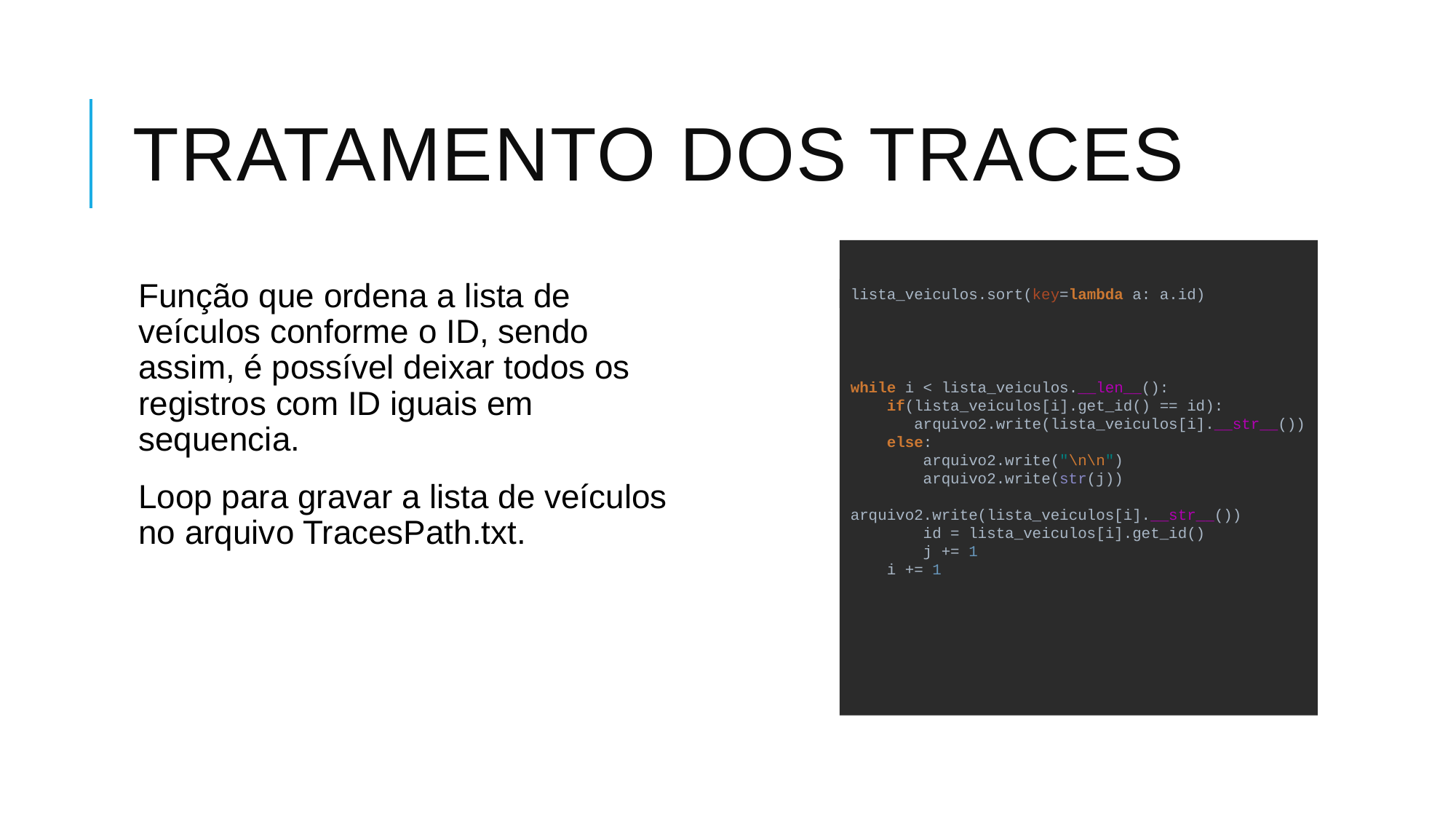

# Tratamento dos Traces
Função que ordena a lista de veículos conforme o ID, sendo assim, é possível deixar todos os registros com ID iguais em sequencia.
Loop para gravar a lista de veículos no arquivo TracesPath.txt.

lista_veiculos.sort(key=lambda a: a.id)
while i < lista_veiculos.__len__():
    if(lista_veiculos[i].get_id() == id):
       arquivo2.write(lista_veiculos[i].__str__())
    else:
        arquivo2.write("\n\n")
        arquivo2.write(str(j))
        arquivo2.write(lista_veiculos[i].__str__())
        id = lista_veiculos[i].get_id()
        j += 1
    i += 1